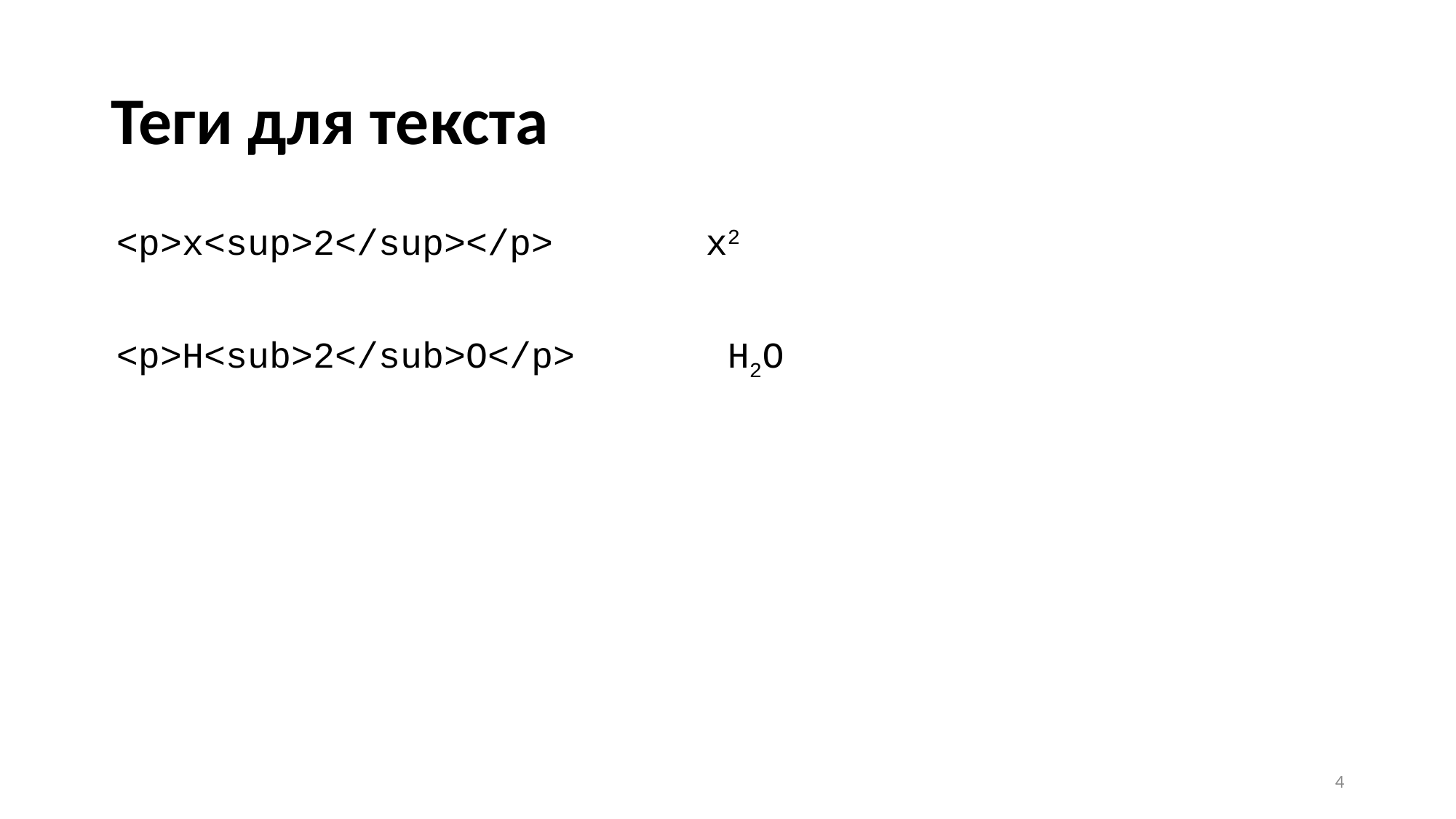

# Теги для текста
<p>x<sup>2</sup></p>       x2

<p>H<sub>2</sub>O</p>       H2O

4